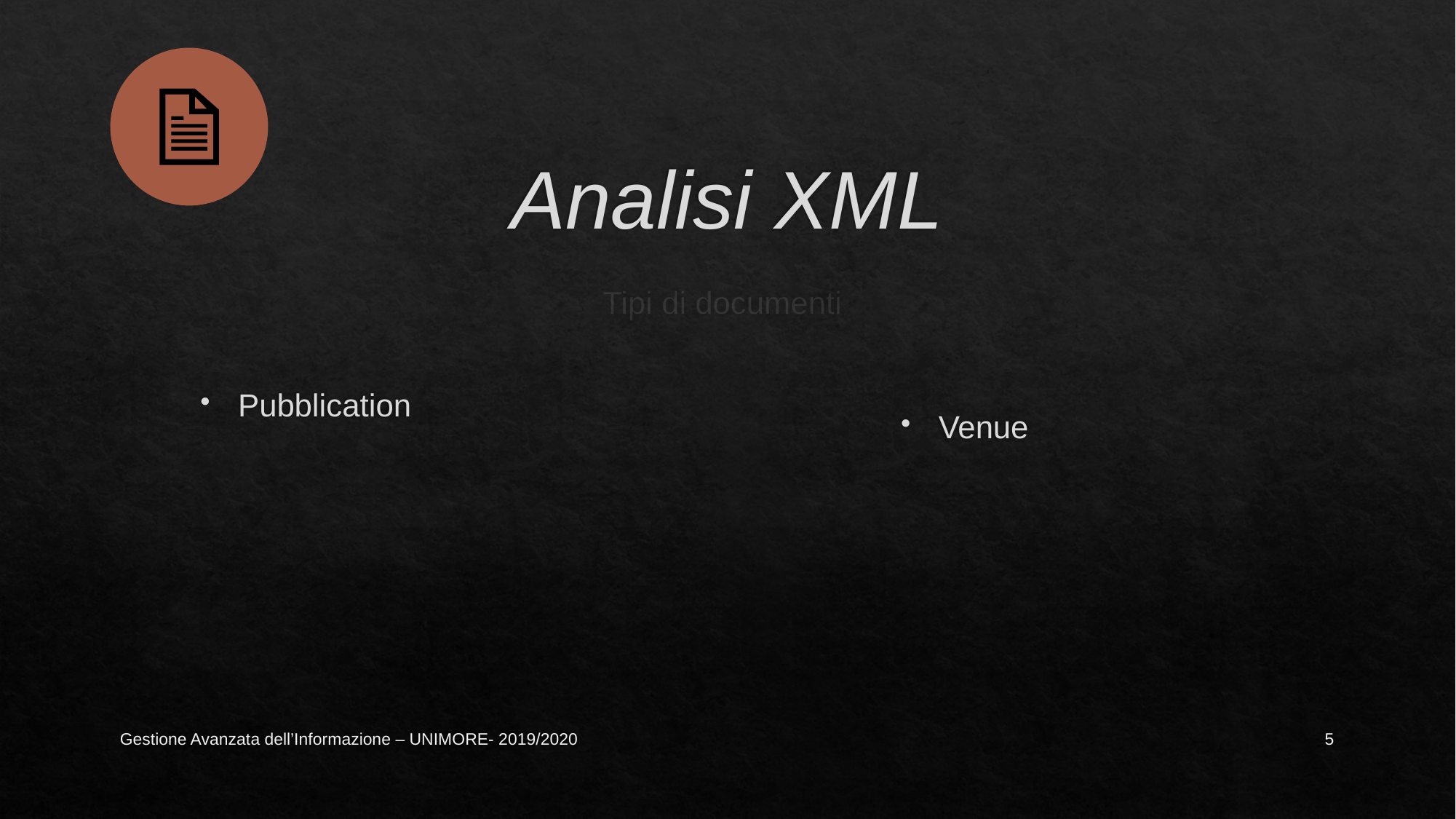

# Analisi XML

Tipi di documenti

Pubblication

Venue
Gestione Avanzata dell’Informazione – UNIMORE- 2019/2020
5